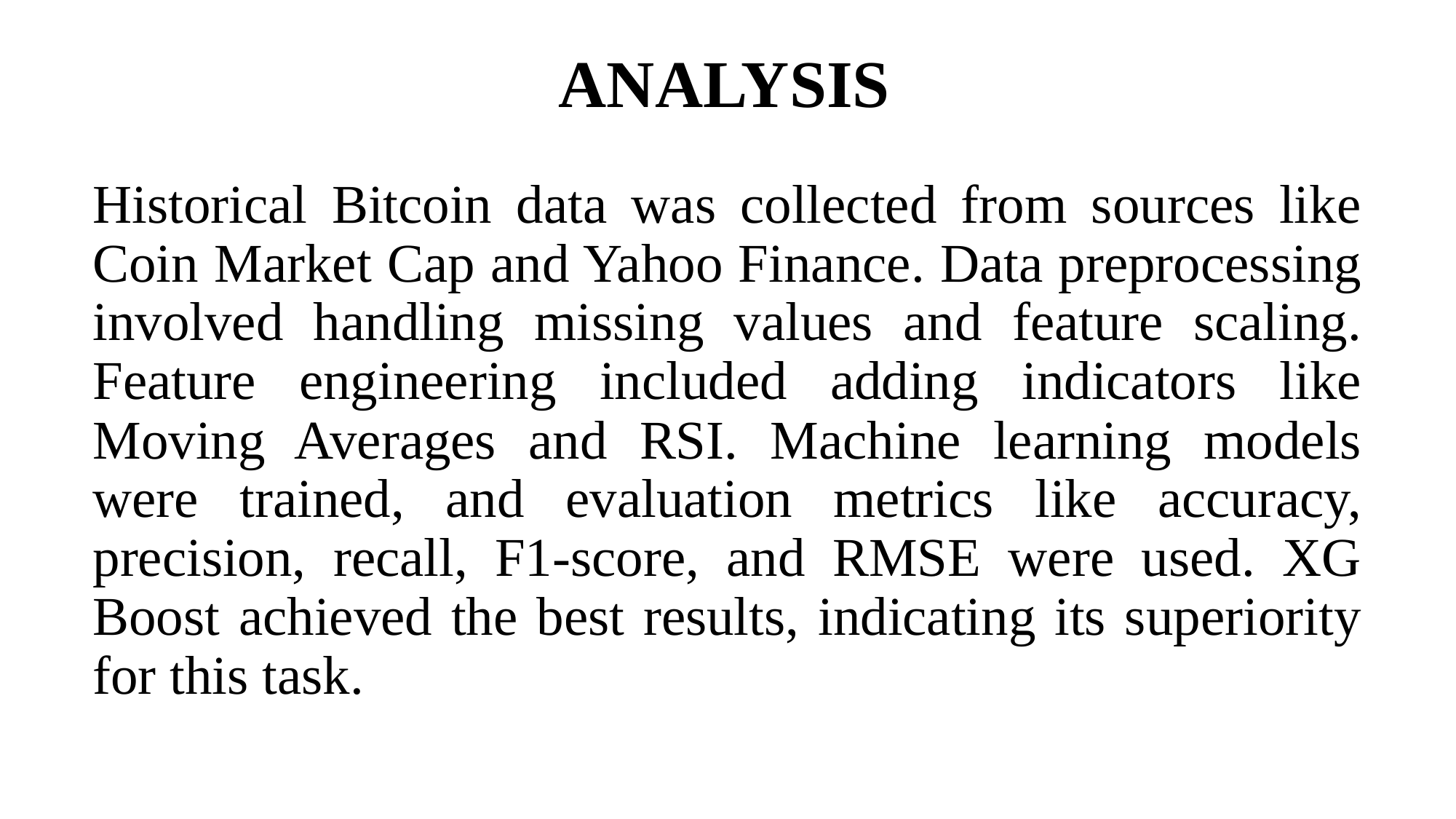

# ANALYSIS
Historical Bitcoin data was collected from sources like Coin Market Cap and Yahoo Finance. Data preprocessing involved handling missing values and feature scaling. Feature engineering included adding indicators like Moving Averages and RSI. Machine learning models were trained, and evaluation metrics like accuracy, precision, recall, F1-score, and RMSE were used. XG Boost achieved the best results, indicating its superiority for this task.